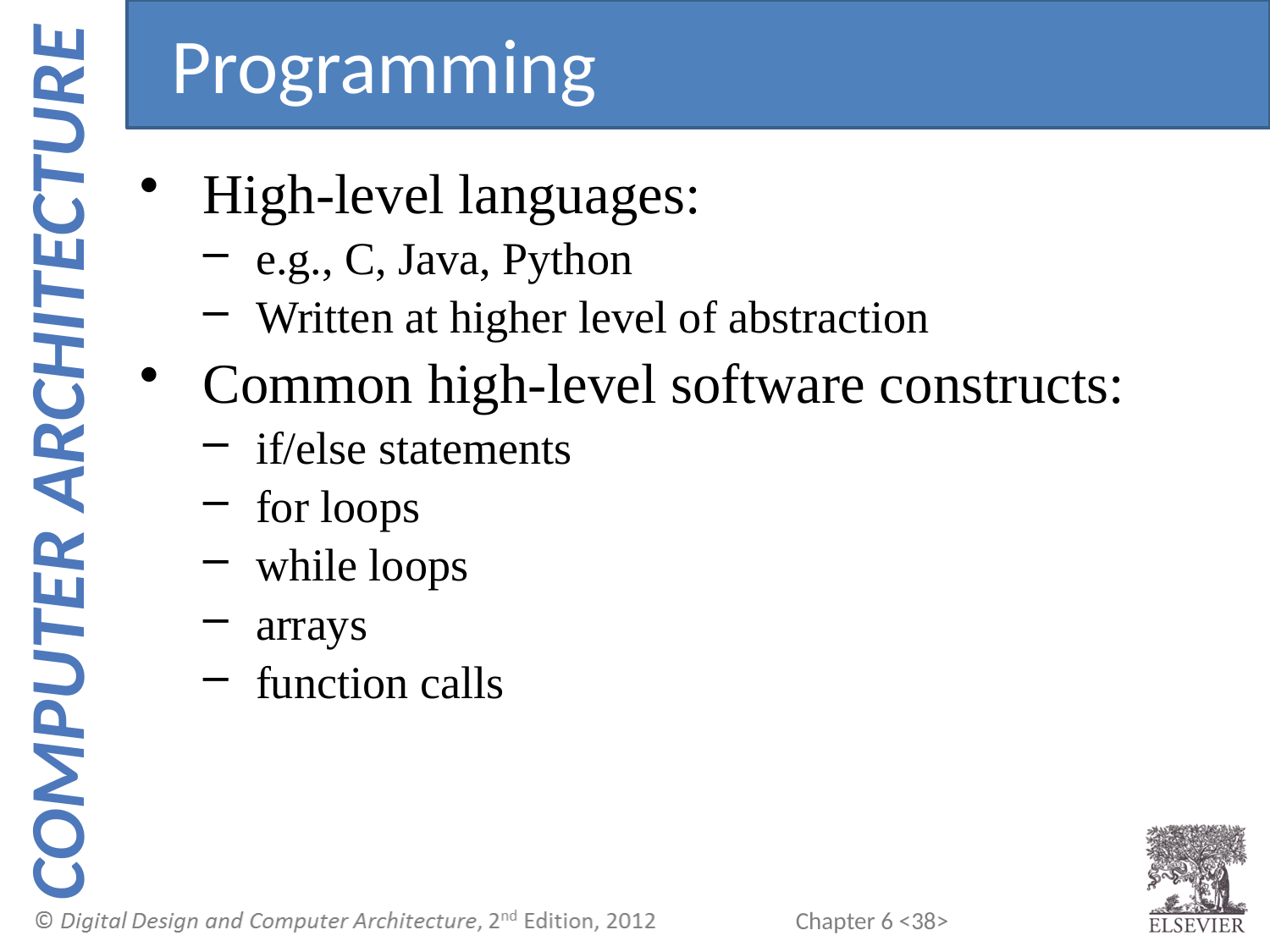

Programming
High-level languages:
e.g., C, Java, Python
Written at higher level of abstraction
Common high-level software constructs:
if/else statements
for loops
while loops
arrays
function calls